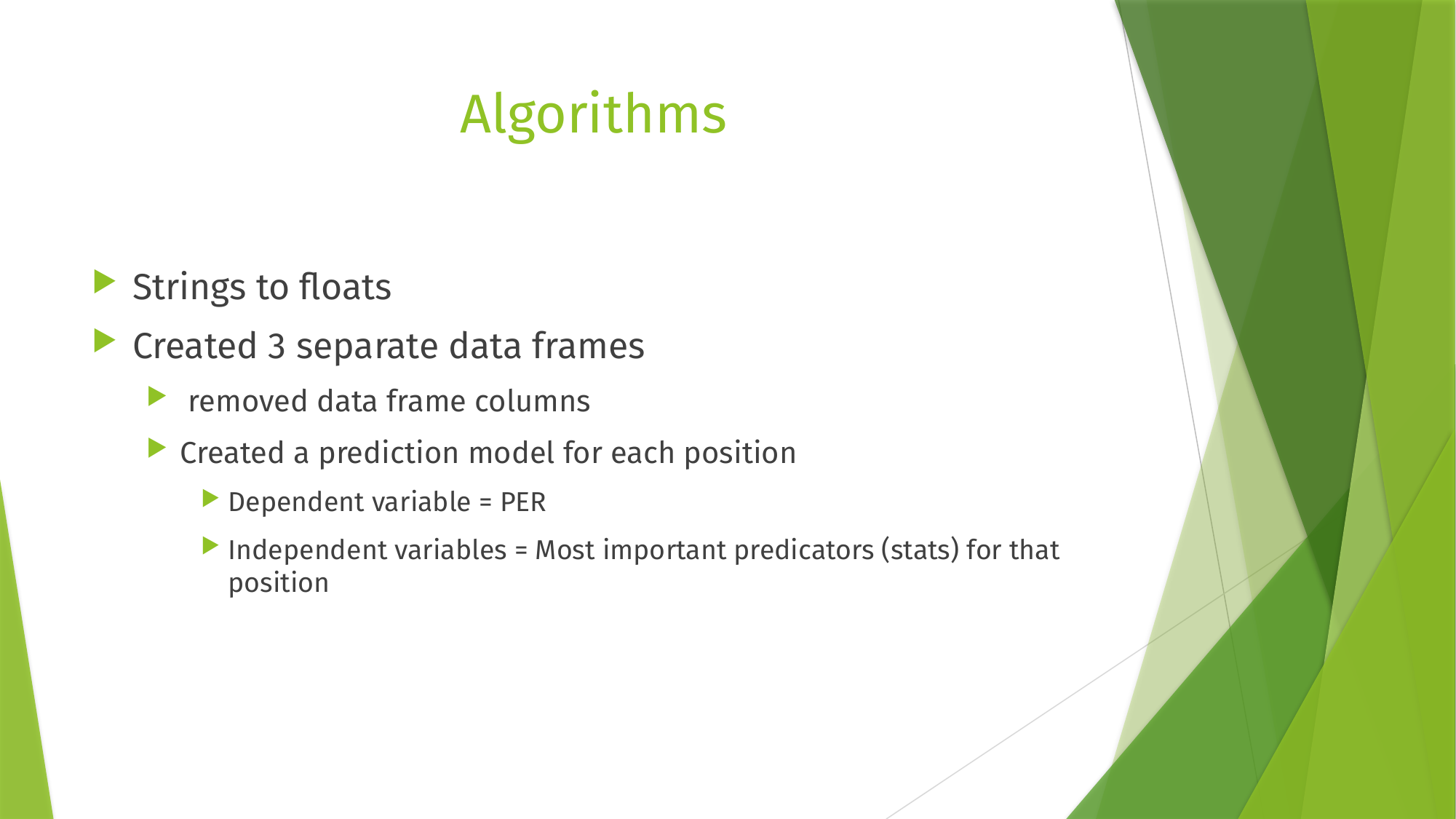

# Algorithms
Strings to floats
Created 3 separate data frames
 removed data frame columns
Created a prediction model for each position
Dependent variable = PER
Independent variables = Most important predicators (stats) for that position